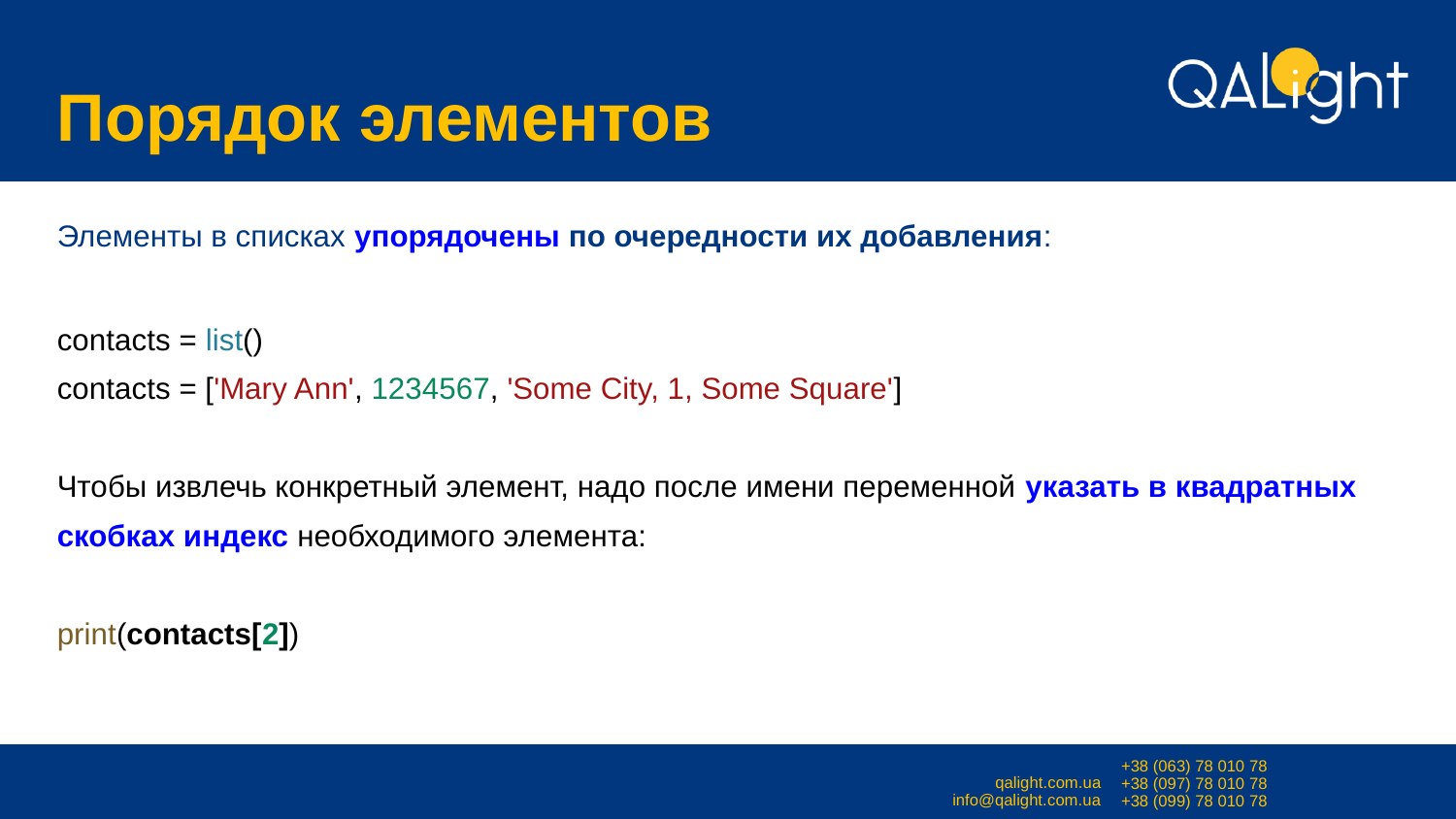

# Порядок элементов
Элементы в списках упорядочены по очередности их добавления:

contacts = list()
contacts = ['Mary Ann', 1234567, 'Some City, 1, Some Square']

Чтобы извлечь конкретный элемент, надо после имени переменной указать в квадратных скобках индекс необходимого элемента:

print(contacts[2])